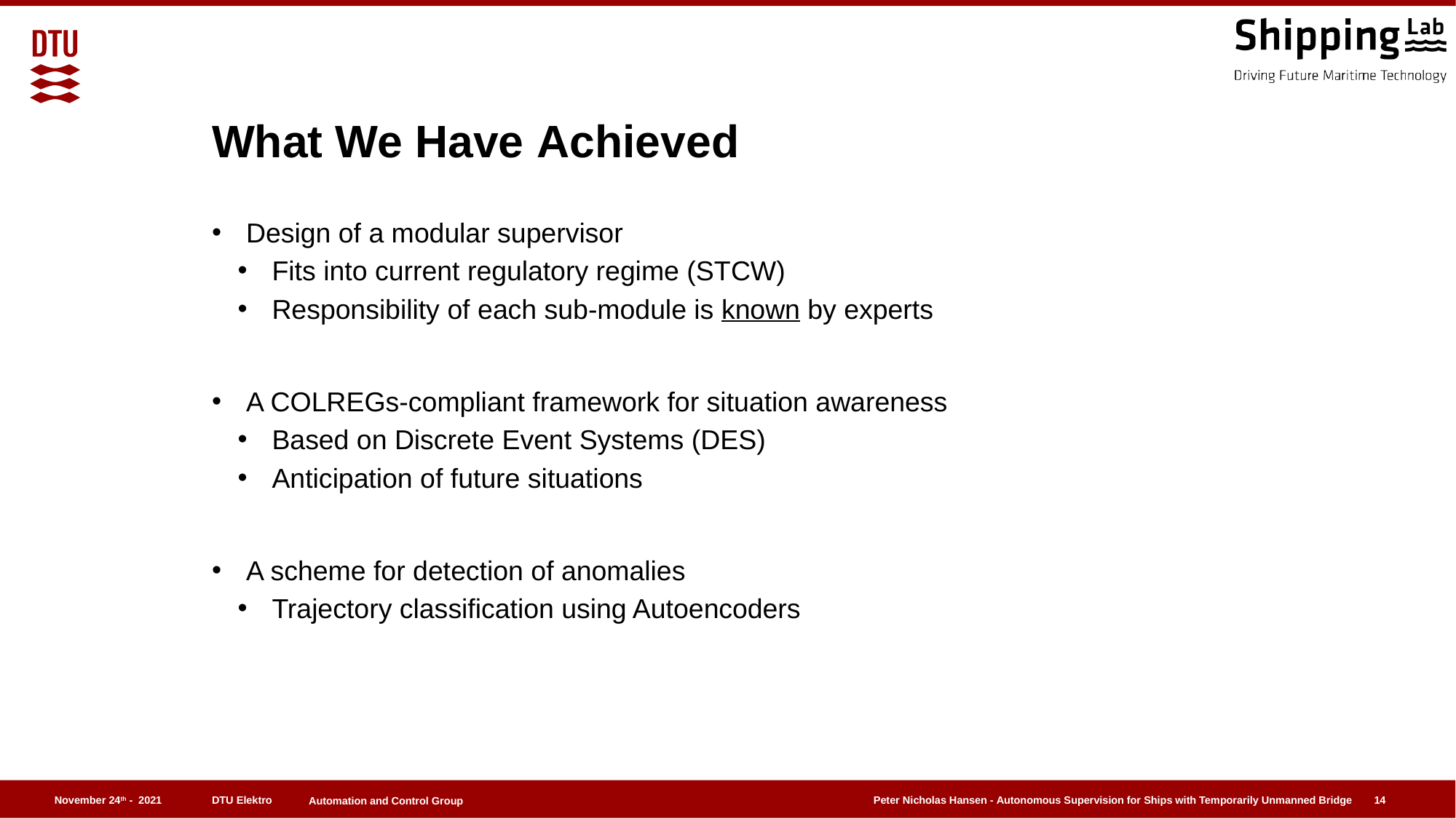

# What We Have Achieved
Design of a modular supervisor
Fits into current regulatory regime (STCW)
Responsibility of each sub-module is known by experts

A COLREGs-compliant framework for situation awareness
Based on Discrete Event Systems (DES)
Anticipation of future situations

A scheme for detection of anomalies
Trajectory classification using Autoencoders
14